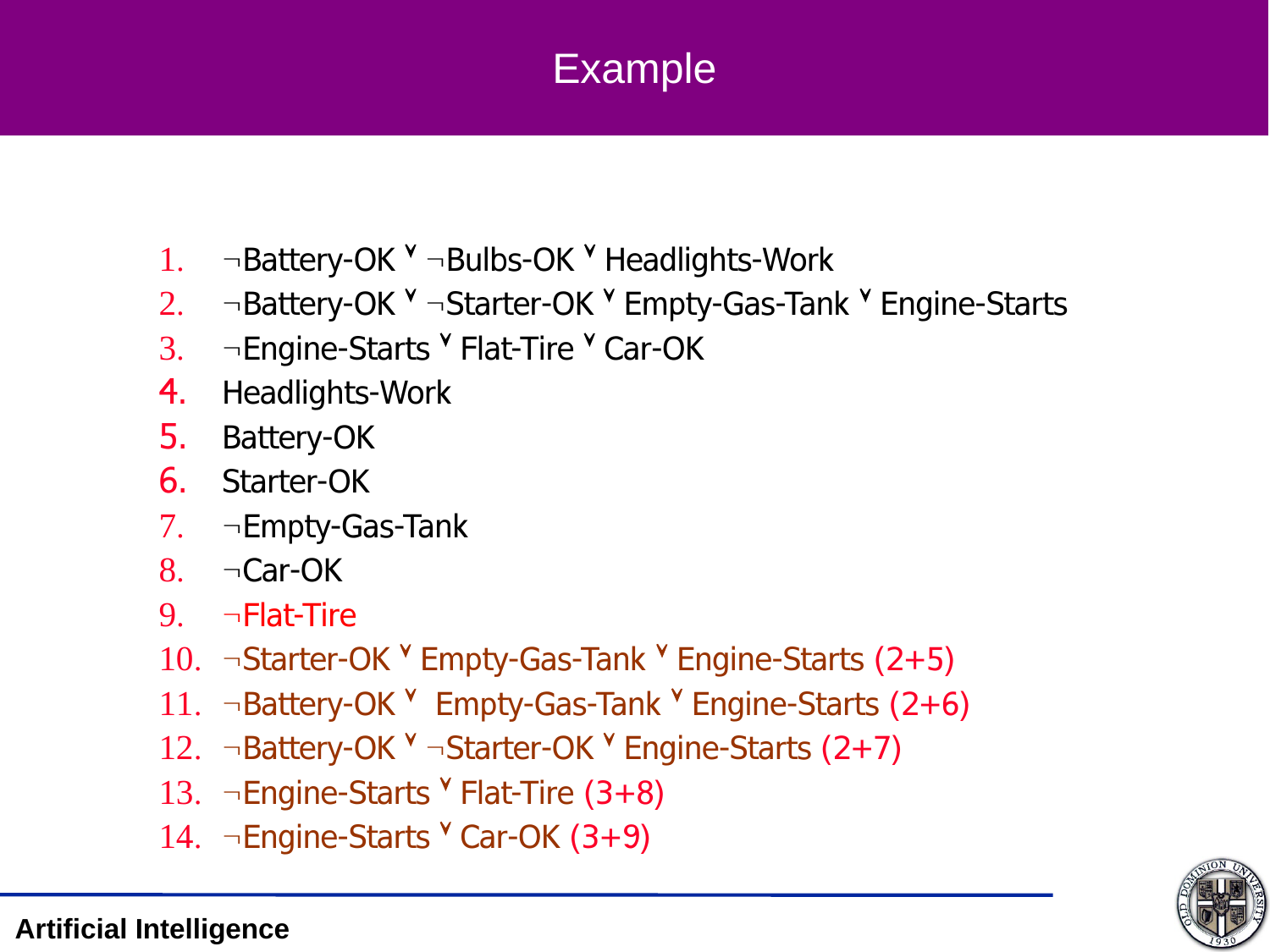

# Example
¬Battery-OK ∨ ¬Bulbs-OK ∨ Headlights-Work
¬Battery-OK ∨ ¬Starter-OK ∨ Empty-Gas-Tank ∨ Engine-Starts
¬Engine-Starts ∨ Flat-Tire ∨ Car-OK
Headlights-Work
Battery-OK
Starter-OK
¬Empty-Gas-Tank
¬Car-OK
¬Flat-Tire
¬Starter-OK ∨ Empty-Gas-Tank ∨ Engine-Starts (2+5)
¬Battery-OK ∨  Empty-Gas-Tank ∨ Engine-Starts (2+6)
¬Battery-OK ∨ ¬Starter-OK ∨ Engine-Starts (2+7)
¬Engine-Starts ∨ Flat-Tire (3+8)
¬Engine-Starts ∨ Car-OK (3+9)